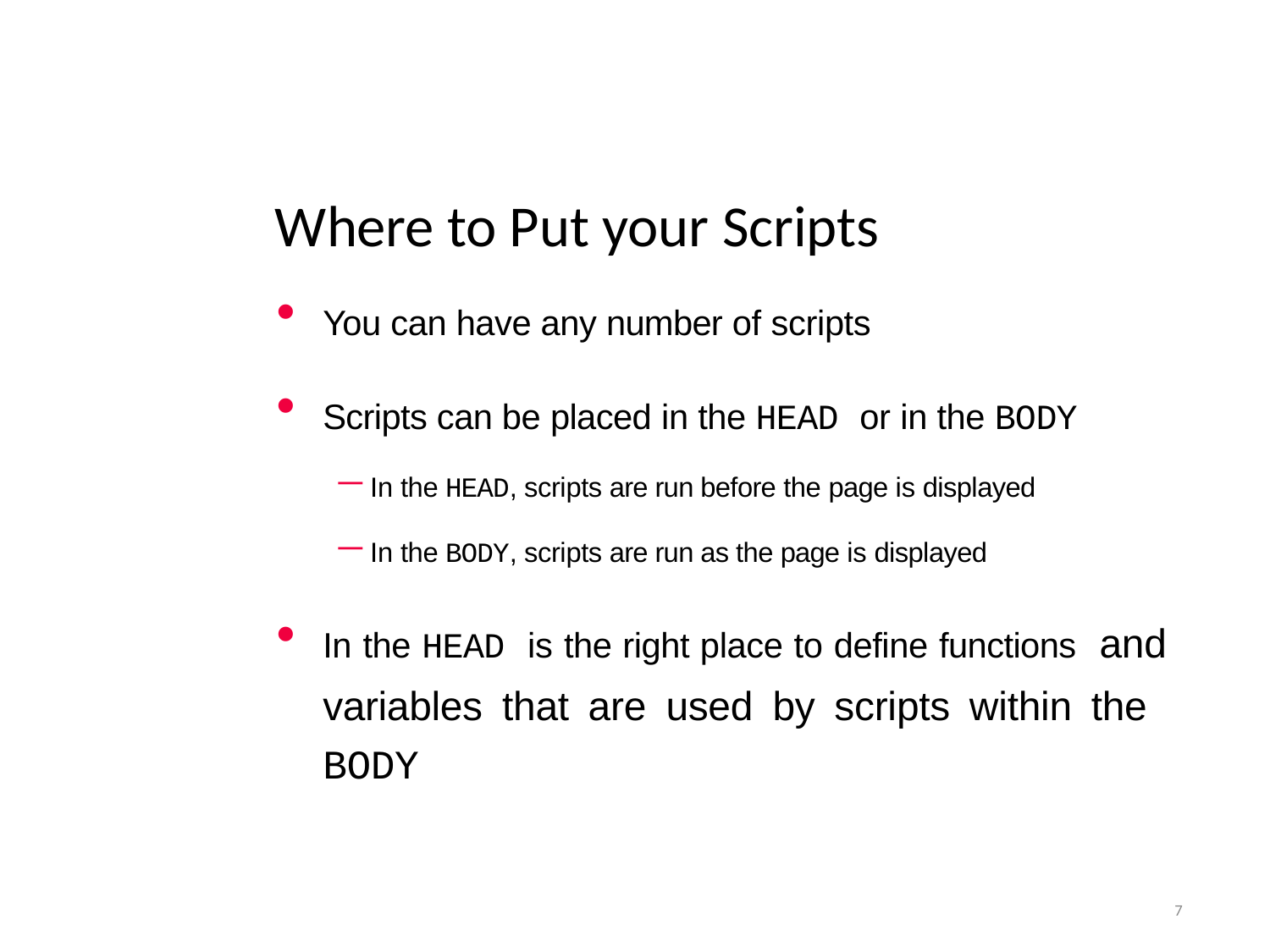

# Where to Put your Scripts
You can have any number of scripts
Scripts can be placed in the HEAD or in the BODY
In the HEAD, scripts are run before the page is displayed
In the BODY, scripts are run as the page is displayed
In the HEAD is the right place to define functions  and variables that are used by scripts within the  BODY
7